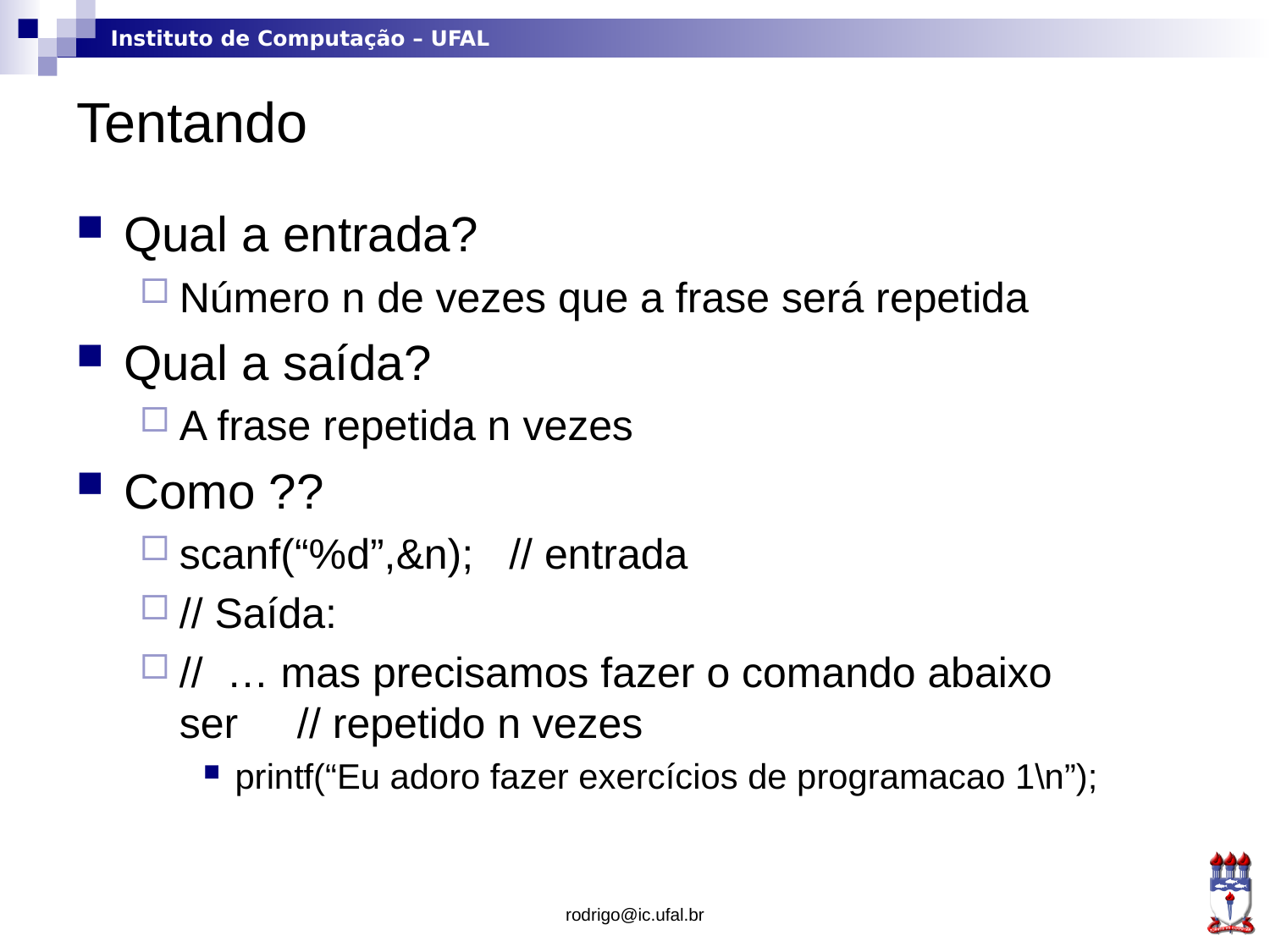

# Tentando
Qual a entrada?
Número n de vezes que a frase será repetida
Qual a saída?
A frase repetida n vezes
Como ??
scanf(“%d”,&n);   // entrada
// Saída:
//  … mas precisamos fazer o comando abaixo ser     // repetido n vezes
printf(“Eu adoro fazer exercícios de programacao 1\n”);

rodrigo@ic.ufal.br